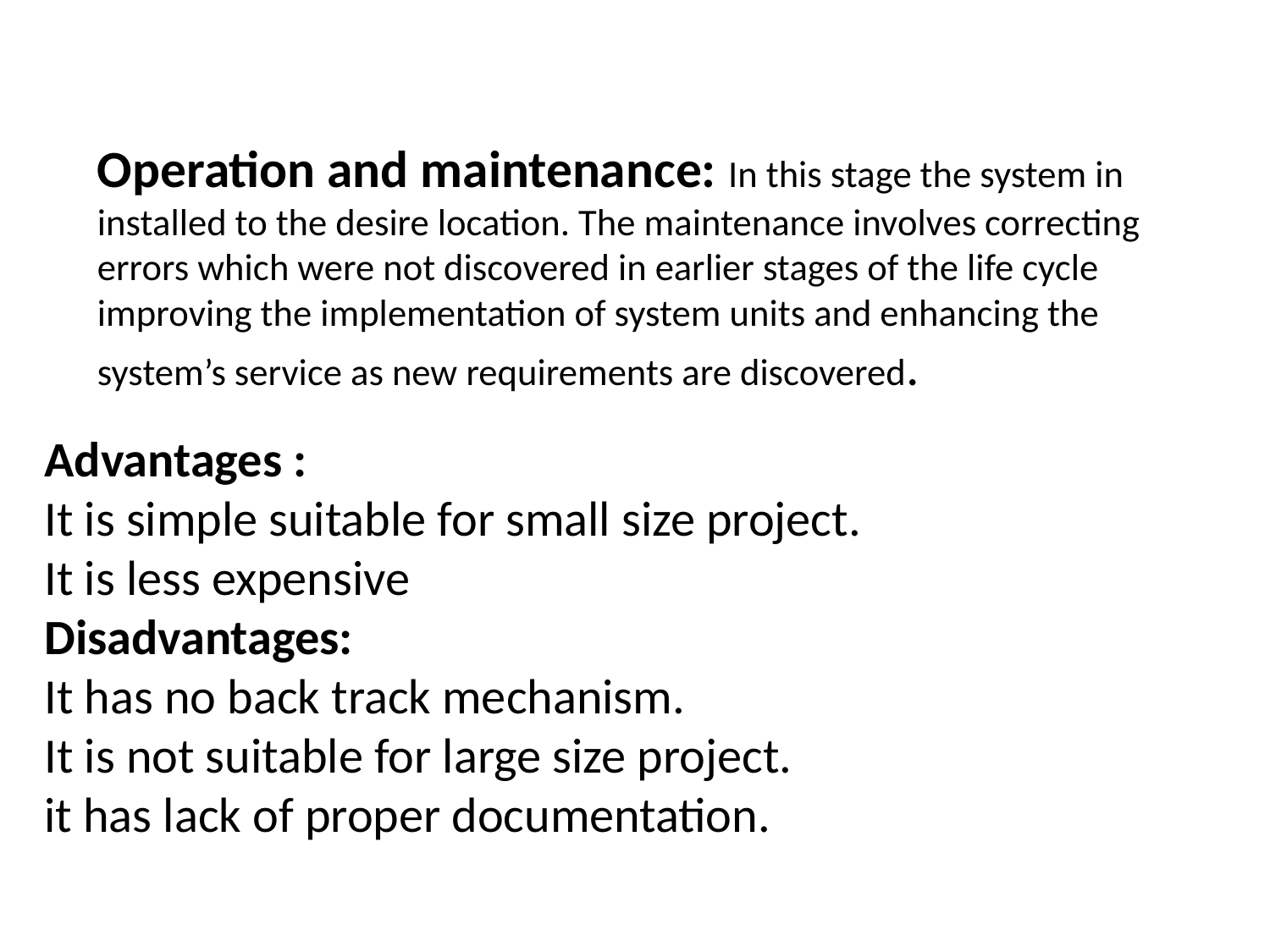

Operation and maintenance: In this stage the system in installed to the desire location. The maintenance involves correcting errors which were not discovered in earlier stages of the life cycle improving the implementation of system units and enhancing the system’s service as new requirements are discovered.
# Advantages : It is simple suitable for small size project. It is less expensive Disadvantages: It has no back track mechanism. It is not suitable for large size project. it has lack of proper documentation.